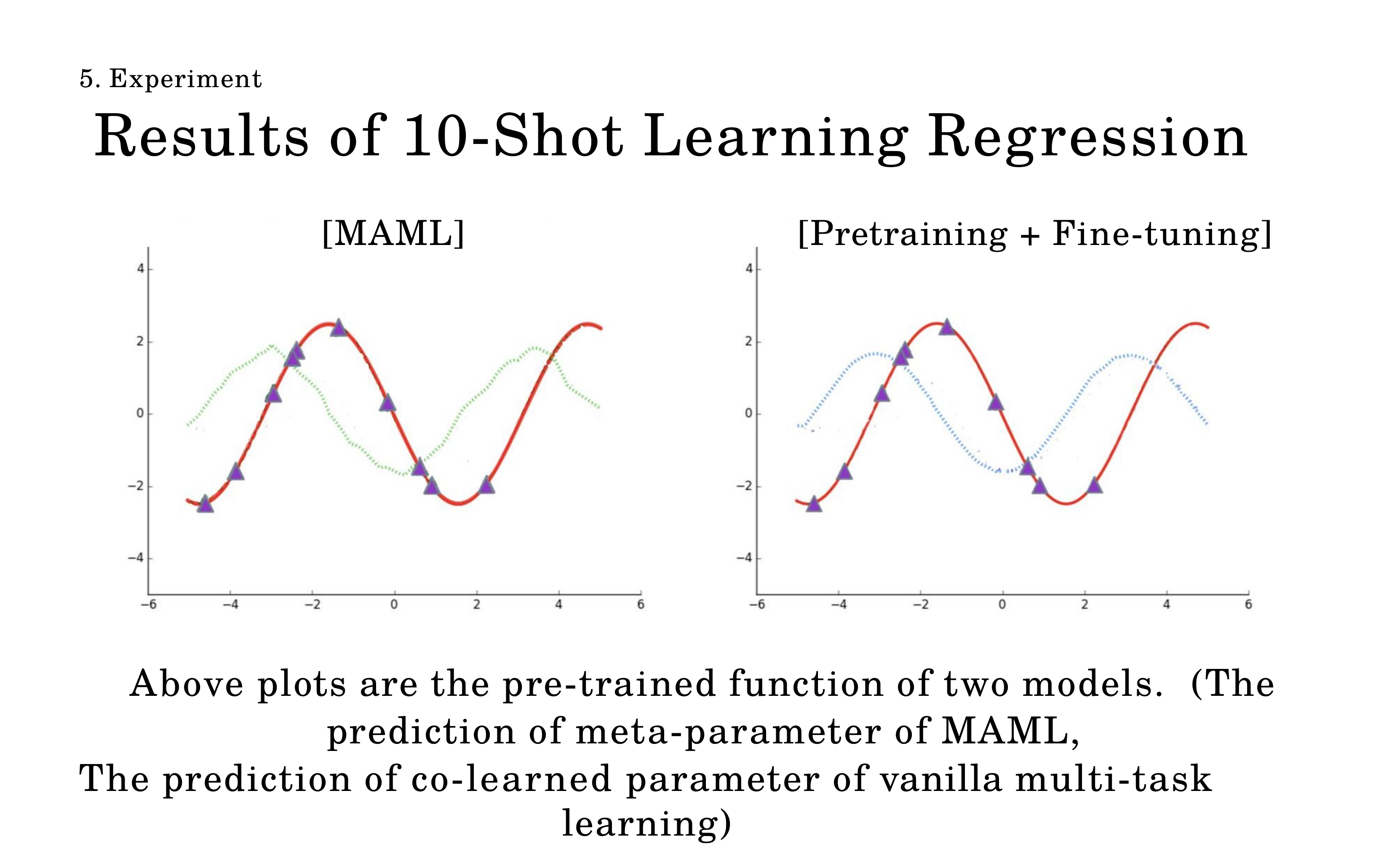

5. Experiment
# Results of 10-Shot Learning Regression
[MAML]	[Pretraining + Fine-tuning]

Above plots are the pre-trained function of two models.  (The prediction of meta-parameter of MAML,
The prediction of co-learned parameter of vanilla multi-task learning)